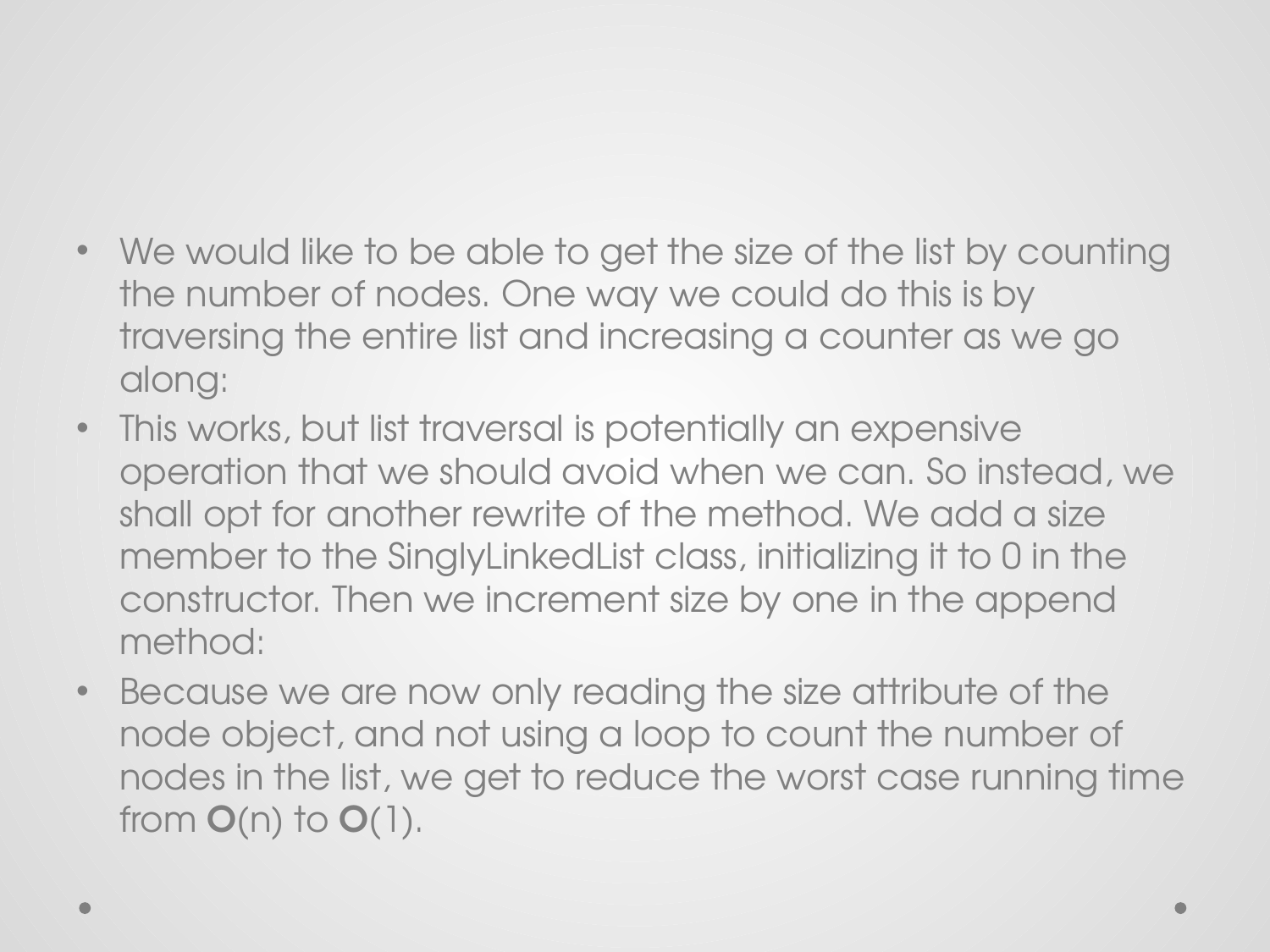

#
We would like to be able to get the size of the list by counting the number of nodes. One way we could do this is by traversing the entire list and increasing a counter as we go along:
This works, but list traversal is potentially an expensive operation that we should avoid when we can. So instead, we shall opt for another rewrite of the method. We add a size member to the SinglyLinkedList class, initializing it to 0 in the constructor. Then we increment size by one in the append method:
Because we are now only reading the size attribute of the node object, and not using a loop to count the number of nodes in the list, we get to reduce the worst case running time from O(n) to O(1).